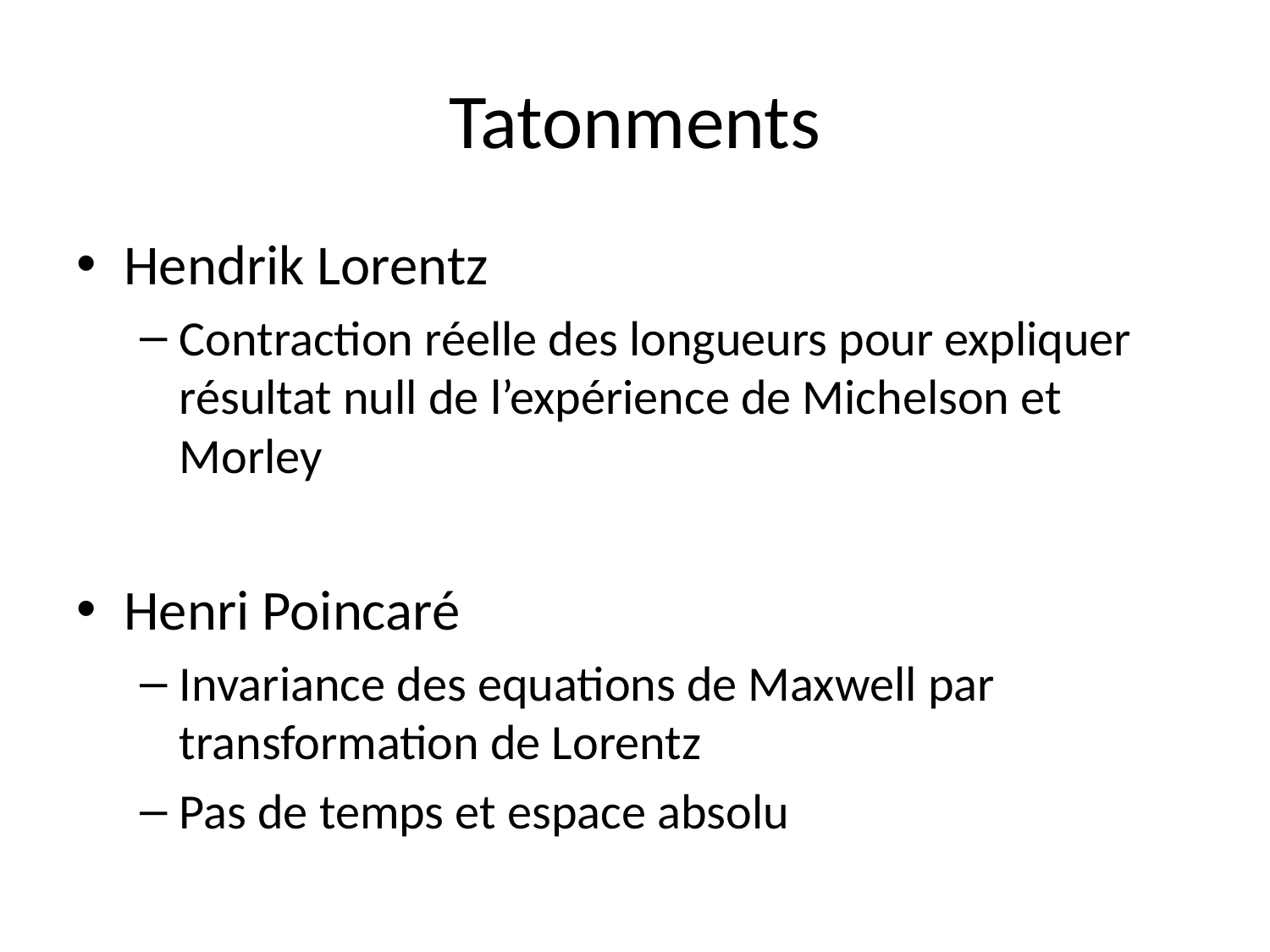

# Tatonments
Hendrik Lorentz
Contraction réelle des longueurs pour expliquer résultat null de l’expérience de Michelson et Morley

Henri Poincaré
Invariance des equations de Maxwell par transformation de Lorentz
Pas de temps et espace absolu